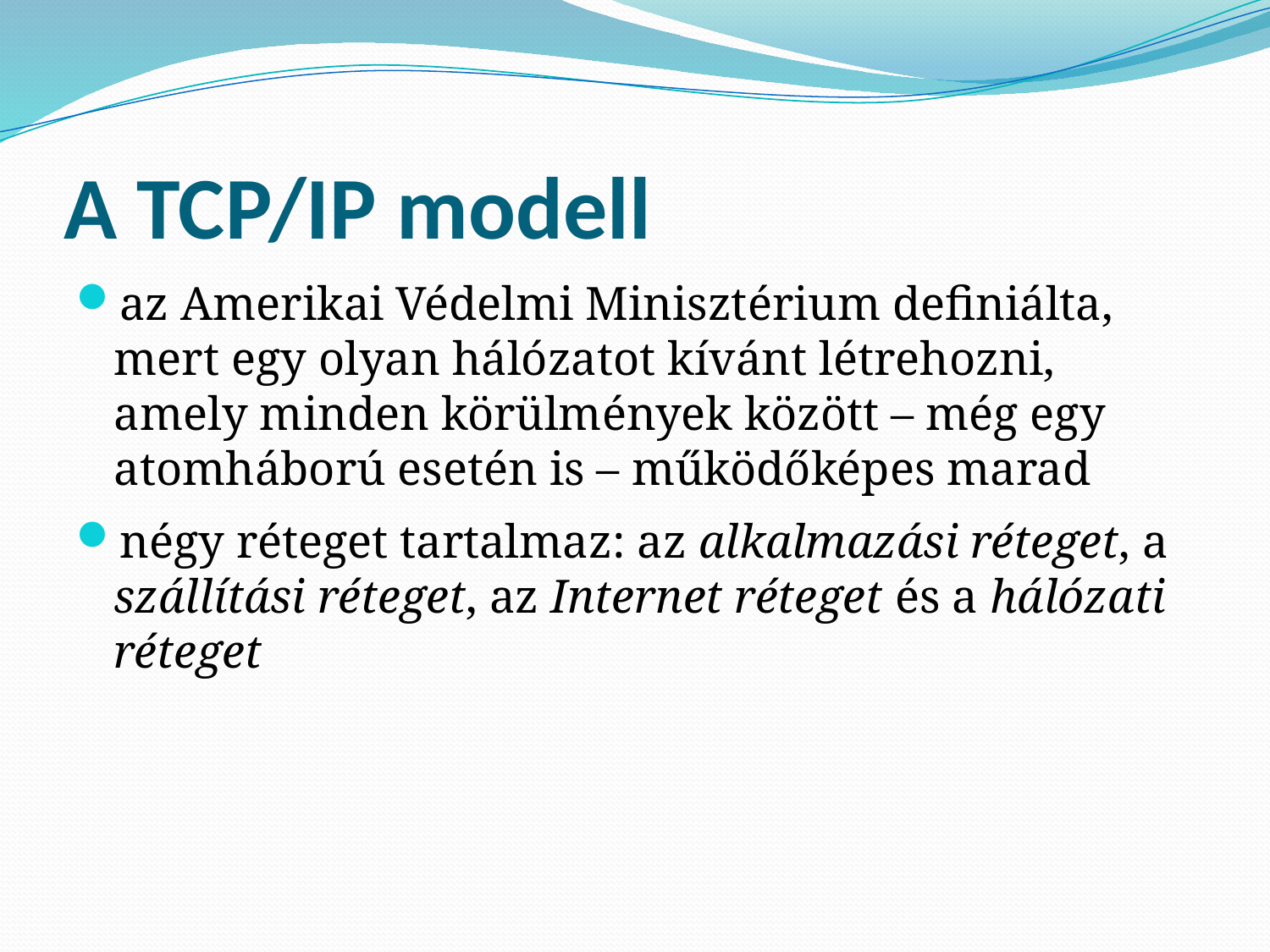

# A TCP/IP modell
az Amerikai Védelmi Minisztérium definiálta, mert egy olyan hálózatot kívánt létrehozni, amely minden körülmények között – még egy atomháború esetén is – működőképes marad
négy réteget tartalmaz: az alkalmazási réteget, a szállítási réteget, az Internet réteget és a hálózati réteget